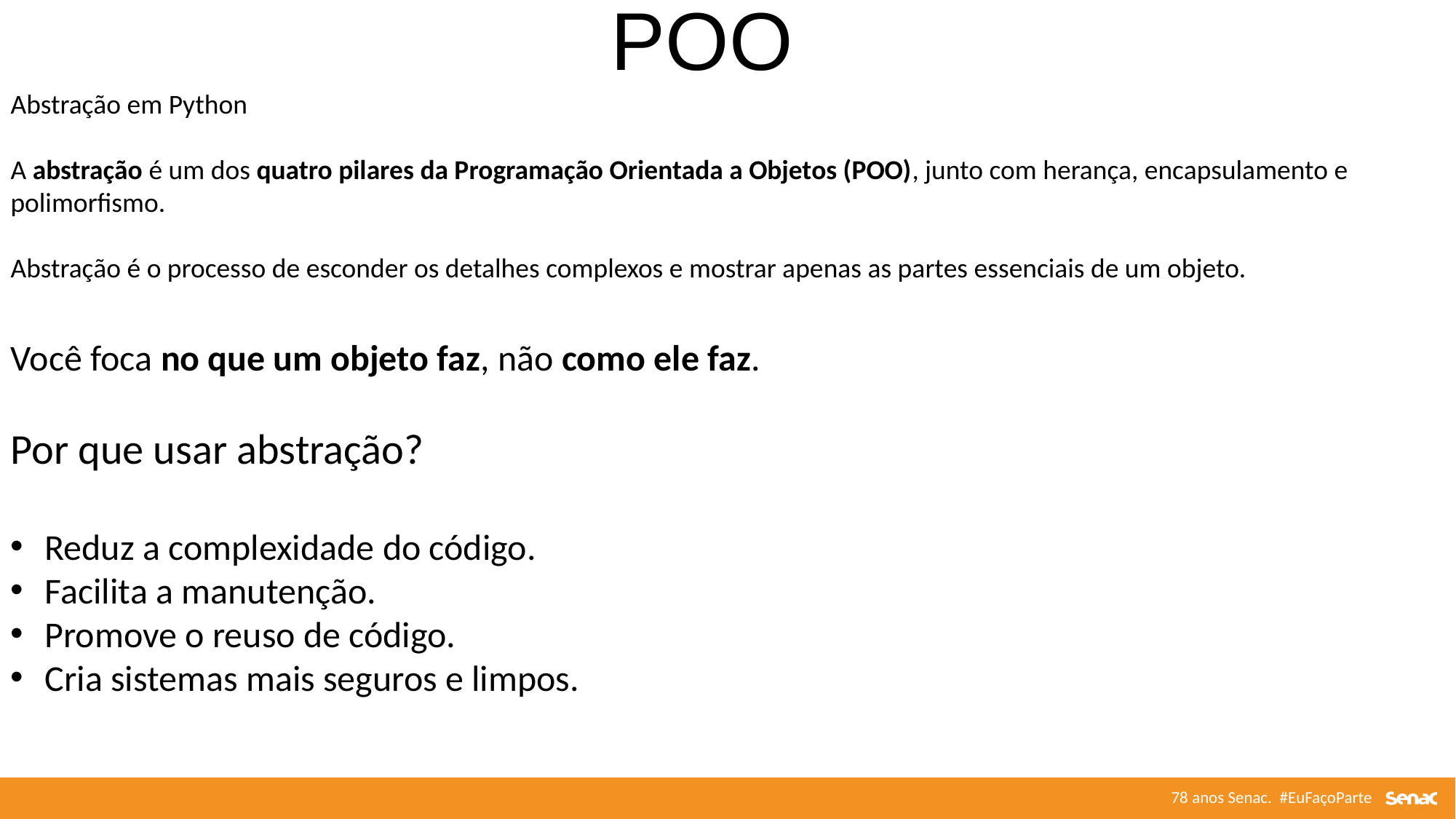

POO
Abstração em Python

A abstração é um dos quatro pilares da Programação Orientada a Objetos (POO), junto com herança, encapsulamento e polimorfismo.

Abstração é o processo de esconder os detalhes complexos e mostrar apenas as partes essenciais de um objeto.

Você foca no que um objeto faz, não como ele faz.

Por que usar abstração?

Reduz a complexidade do código.
Facilita a manutenção.
Promove o reuso de código.
Cria sistemas mais seguros e limpos.